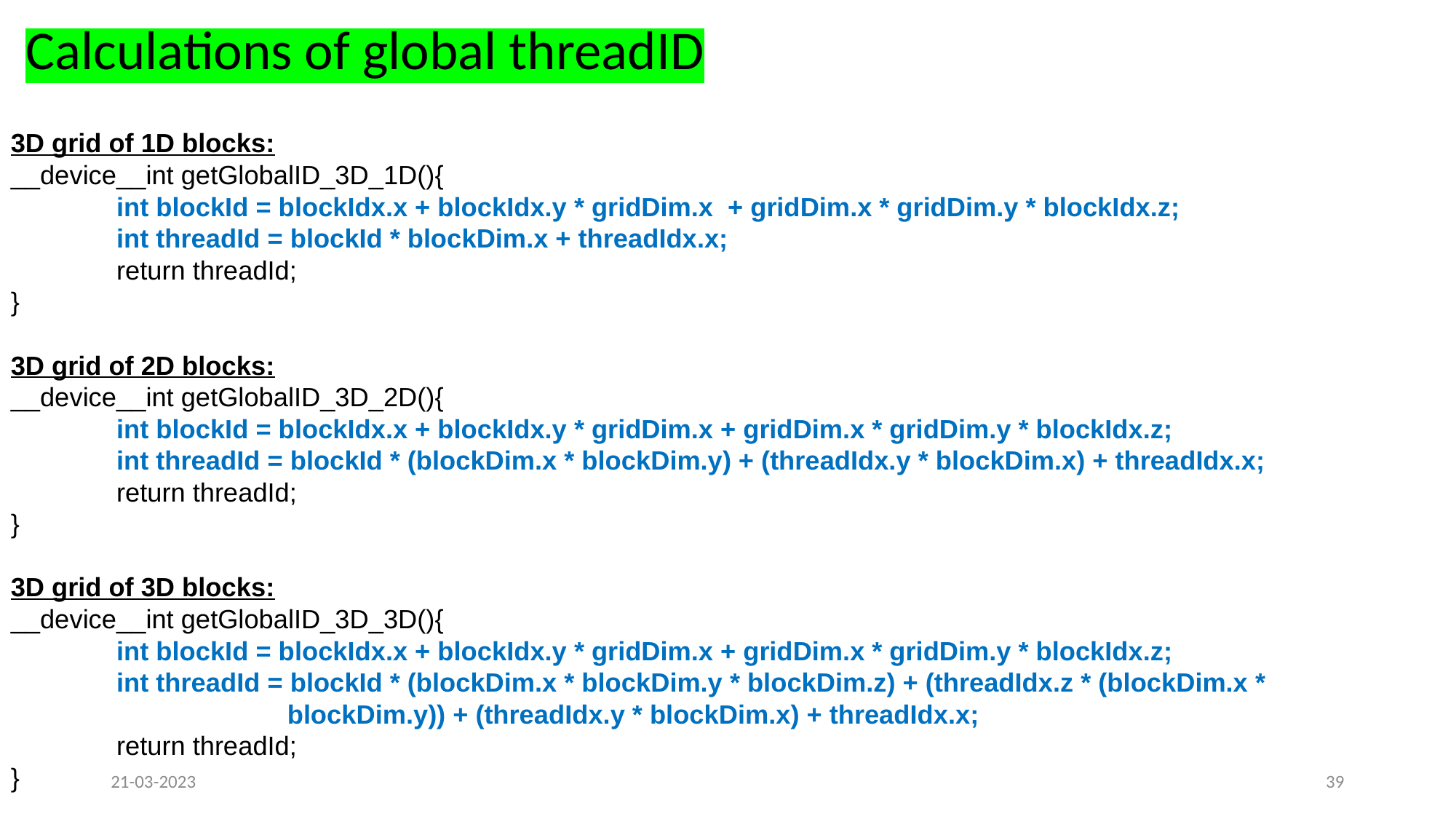

Calculations of global threadID
3D grid of 1D blocks:
__device__int getGlobalID_3D_1D(){
	int blockId = blockIdx.x + blockIdx.y * gridDim.x  + gridDim.x * gridDim.y * blockIdx.z;
	int threadId = blockId * blockDim.x + threadIdx.x;
	return threadId;
}

3D grid of 2D blocks:
__device__int getGlobalID_3D_2D(){
	int blockId = blockIdx.x + blockIdx.y * gridDim.x + gridDim.x * gridDim.y * blockIdx.z;
	int threadId = blockId * (blockDim.x * blockDim.y) + (threadIdx.y * blockDim.x) + threadIdx.x;
	return threadId;
}

3D grid of 3D blocks:
__device__int getGlobalID_3D_3D(){
	int blockId = blockIdx.x + blockIdx.y * gridDim.x + gridDim.x * gridDim.y * blockIdx.z;
	int threadId = blockId * (blockDim.x * blockDim.y * blockDim.z) + (threadIdx.z * (blockDim.x *
                                      blockDim.y)) + (threadIdx.y * blockDim.x) + threadIdx.x;
	return threadId;
}
21-03-2023
39